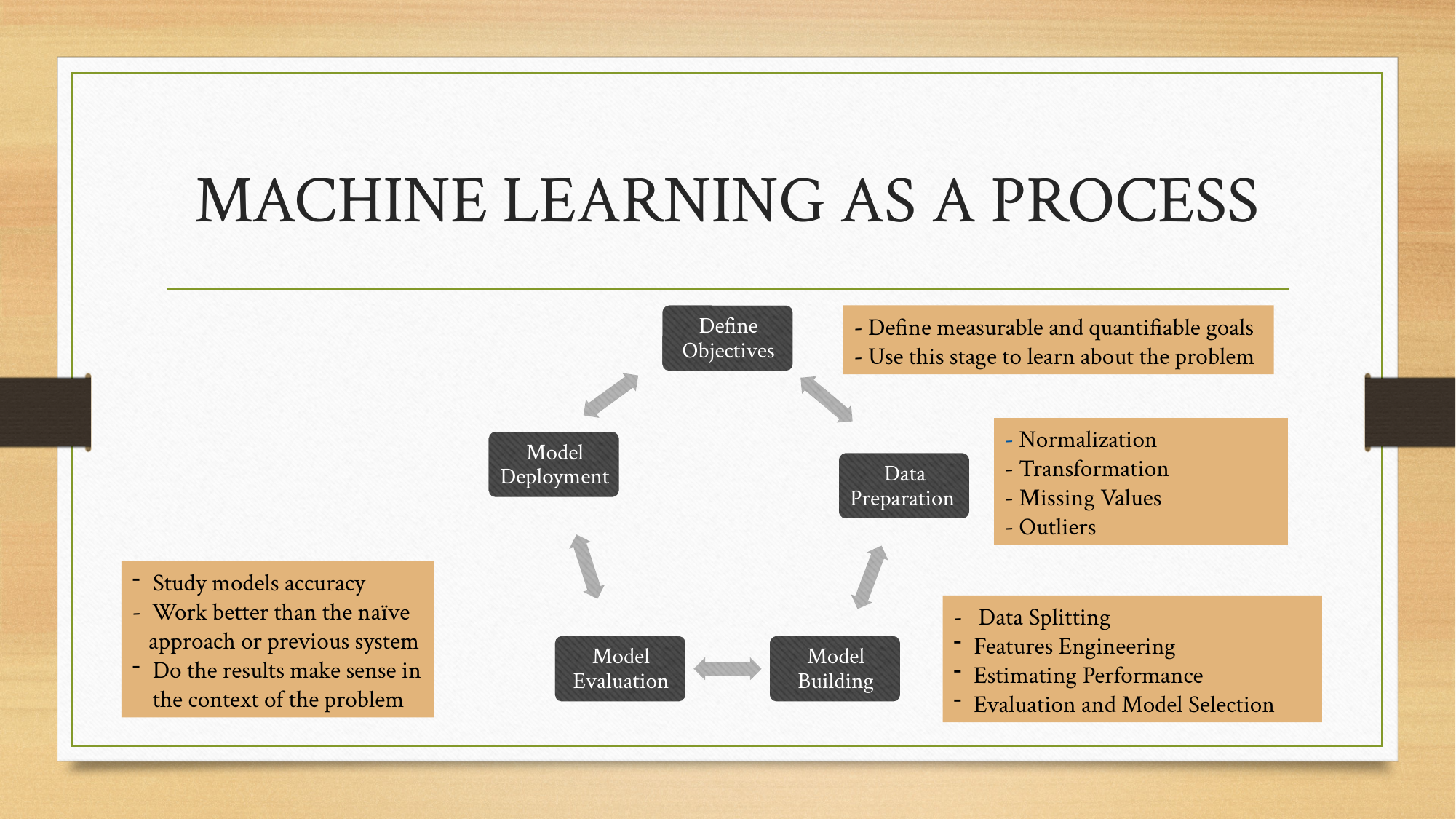

# MACHINE LEARNING AS A PROCESS
Define Objectives

Data Preparation

Model Building

Model Evaluation

Model Deployment

- Define measurable and quantifiable goals
- Use this stage to learn about the problem
- Normalization
- Transformation
- Missing Values
- Outliers
Study models accuracy
-  Work better than the naïve
   approach or previous system
Do the results make sense in the context of the problem
-   Data Splitting
Features Engineering
Estimating Performance
Evaluation and Model Selection